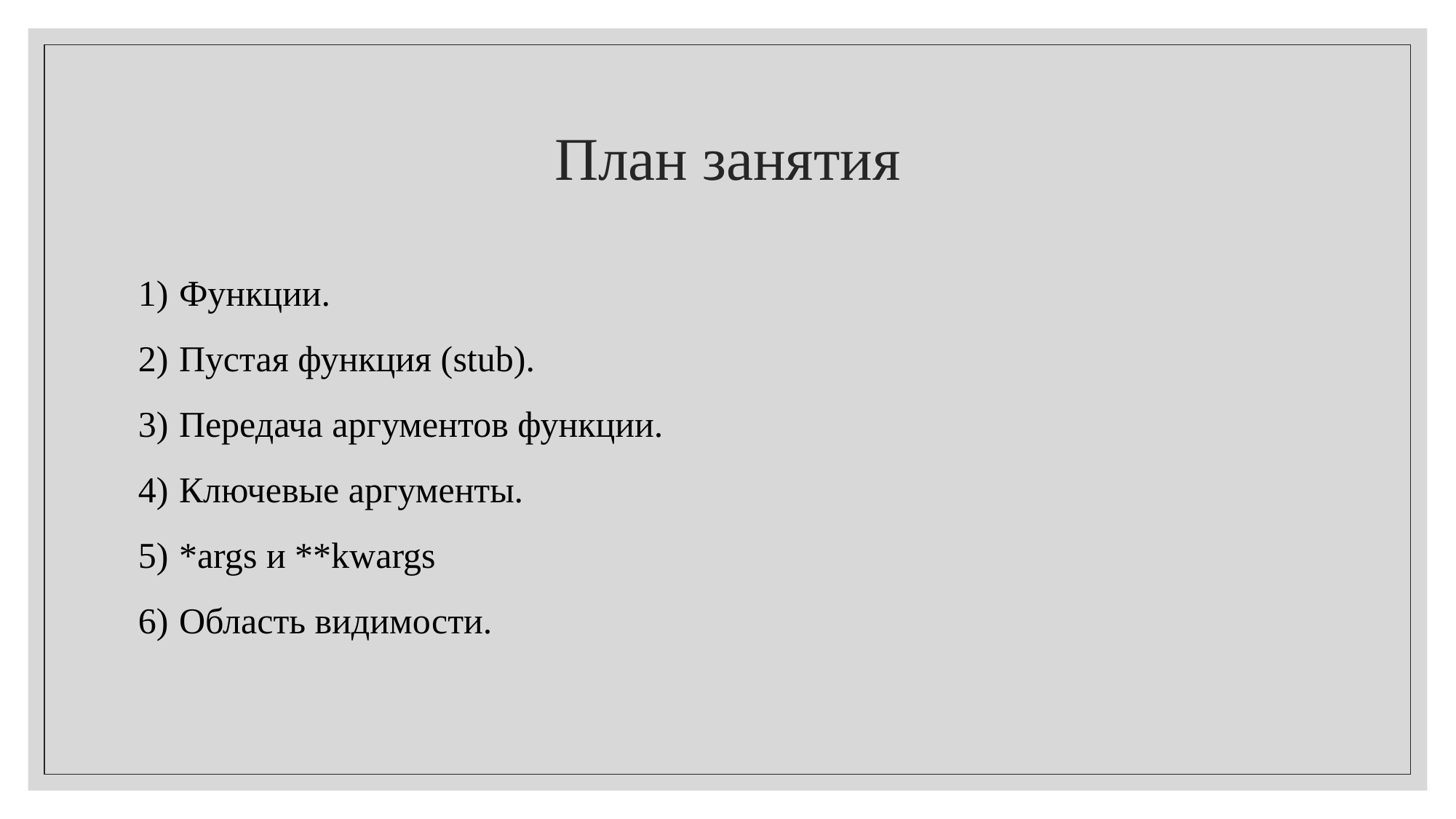

# План занятия
Функции.
Пустая функция (stub).
Передача аргументов функции.
Ключевые аргументы.
*args и **kwargs
Область видимости.